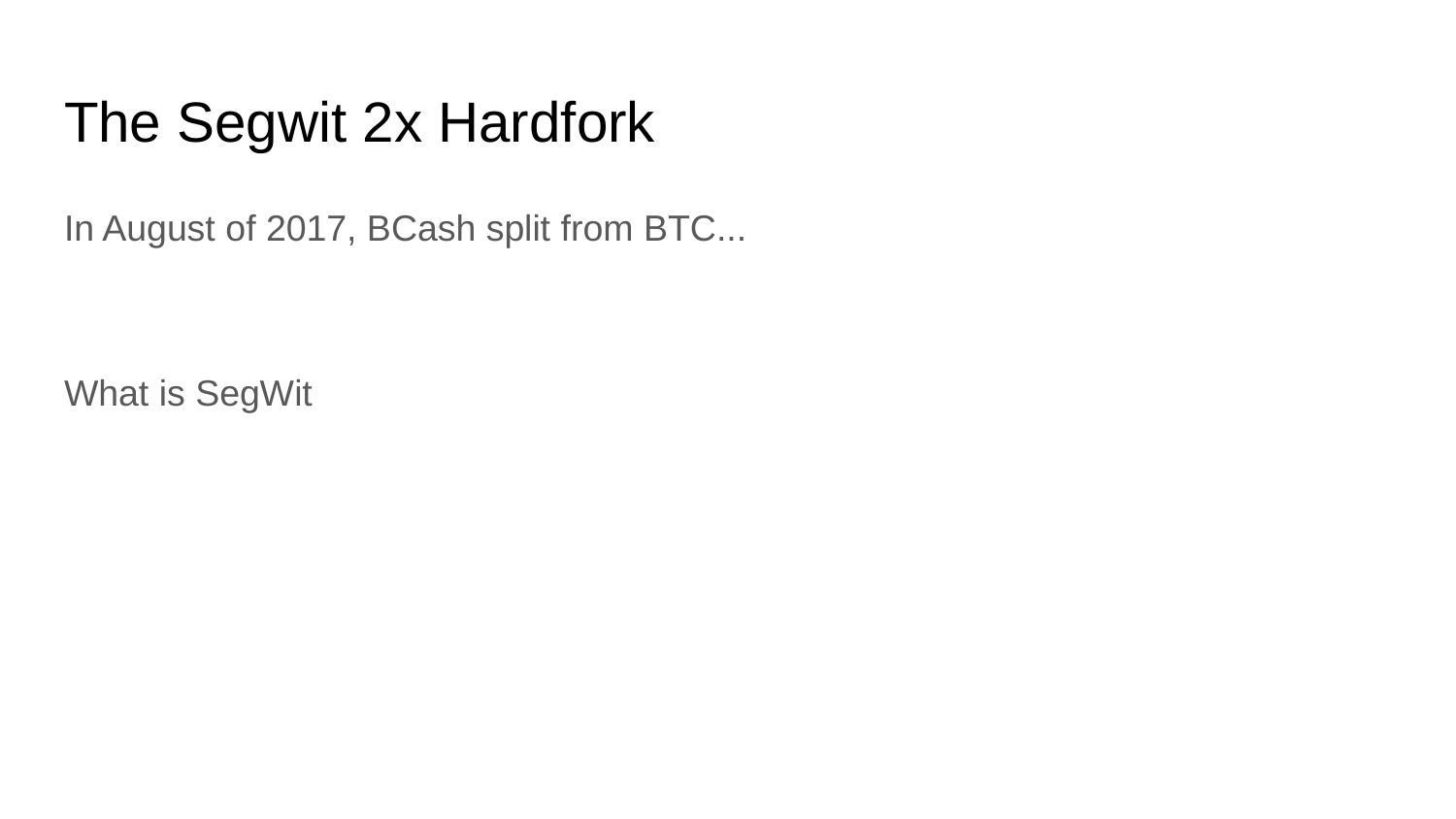

# The Segwit 2x Hardfork
In August of 2017, BCash split from BTC...

What is SegWit